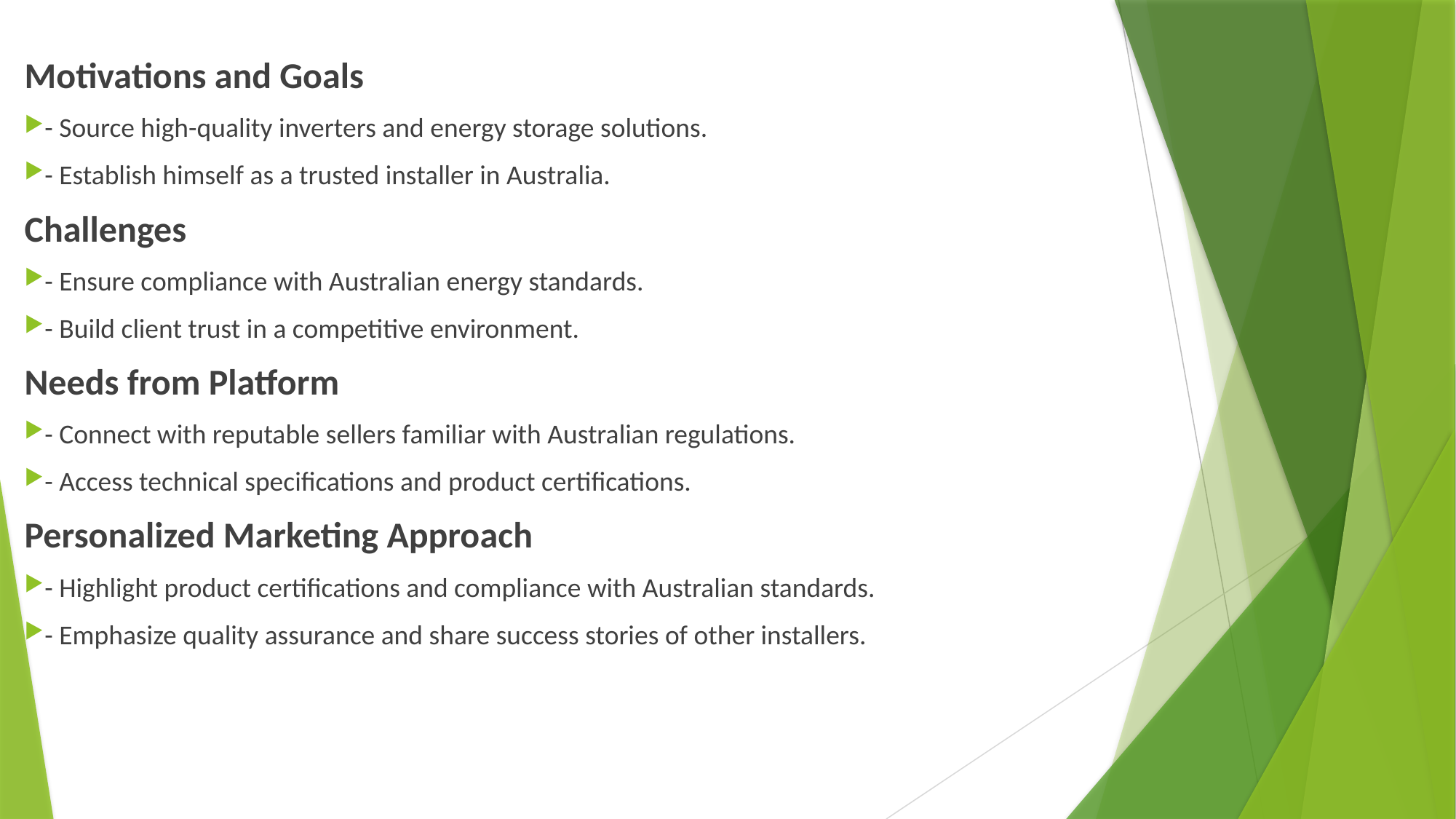

Motivations and Goals
- Source high-quality inverters and energy storage solutions.
- Establish himself as a trusted installer in Australia.
Challenges
- Ensure compliance with Australian energy standards.
- Build client trust in a competitive environment.
Needs from Platform
- Connect with reputable sellers familiar with Australian regulations.
- Access technical specifications and product certifications.
Personalized Marketing Approach
- Highlight product certifications and compliance with Australian standards.
- Emphasize quality assurance and share success stories of other installers.